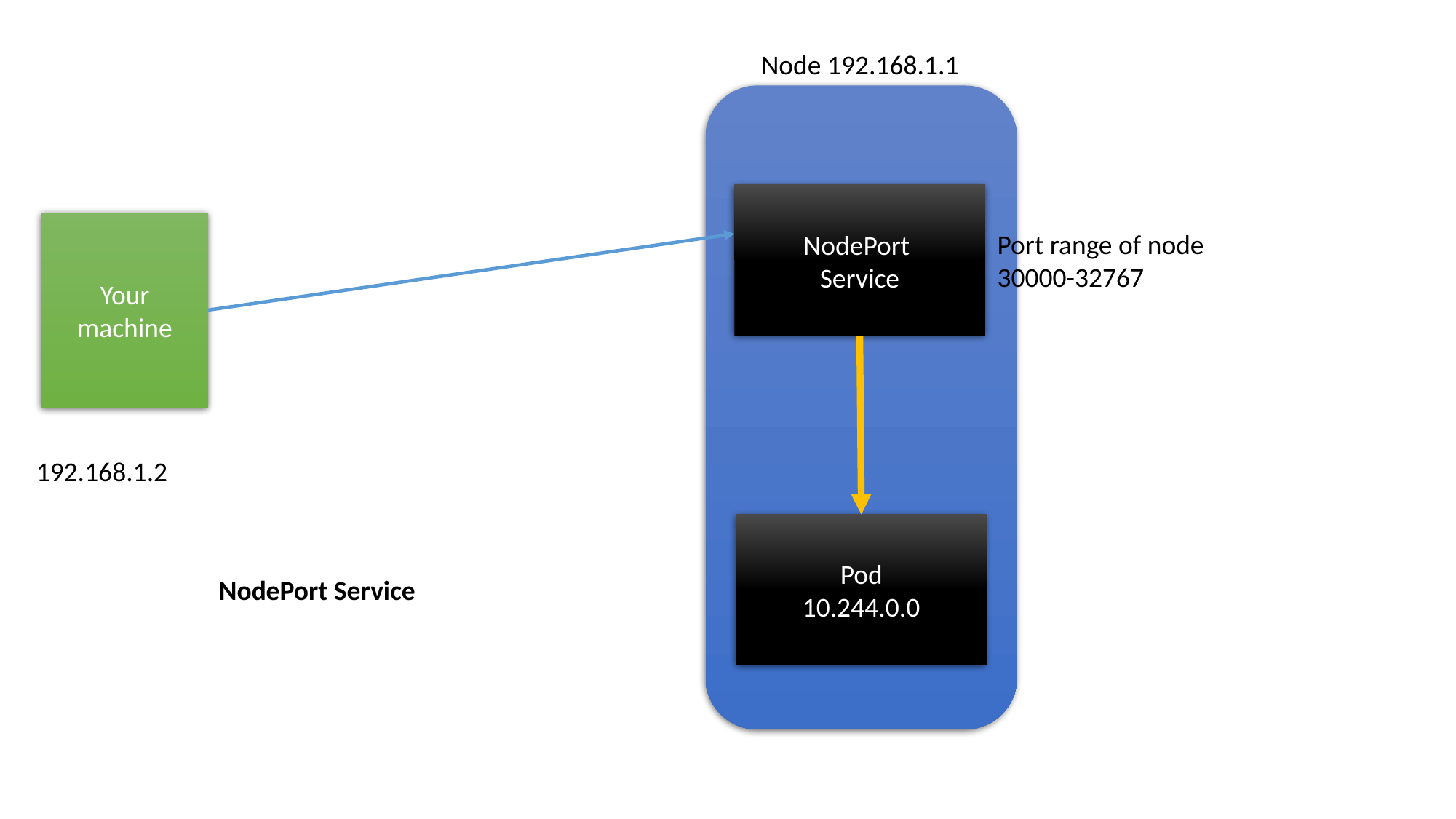

Node 192.168.1.1

NodePort
Service
Your machine
Port range of node
30000-32767
192.168.1.2
Pod
10.244.0.0
NodePort Service